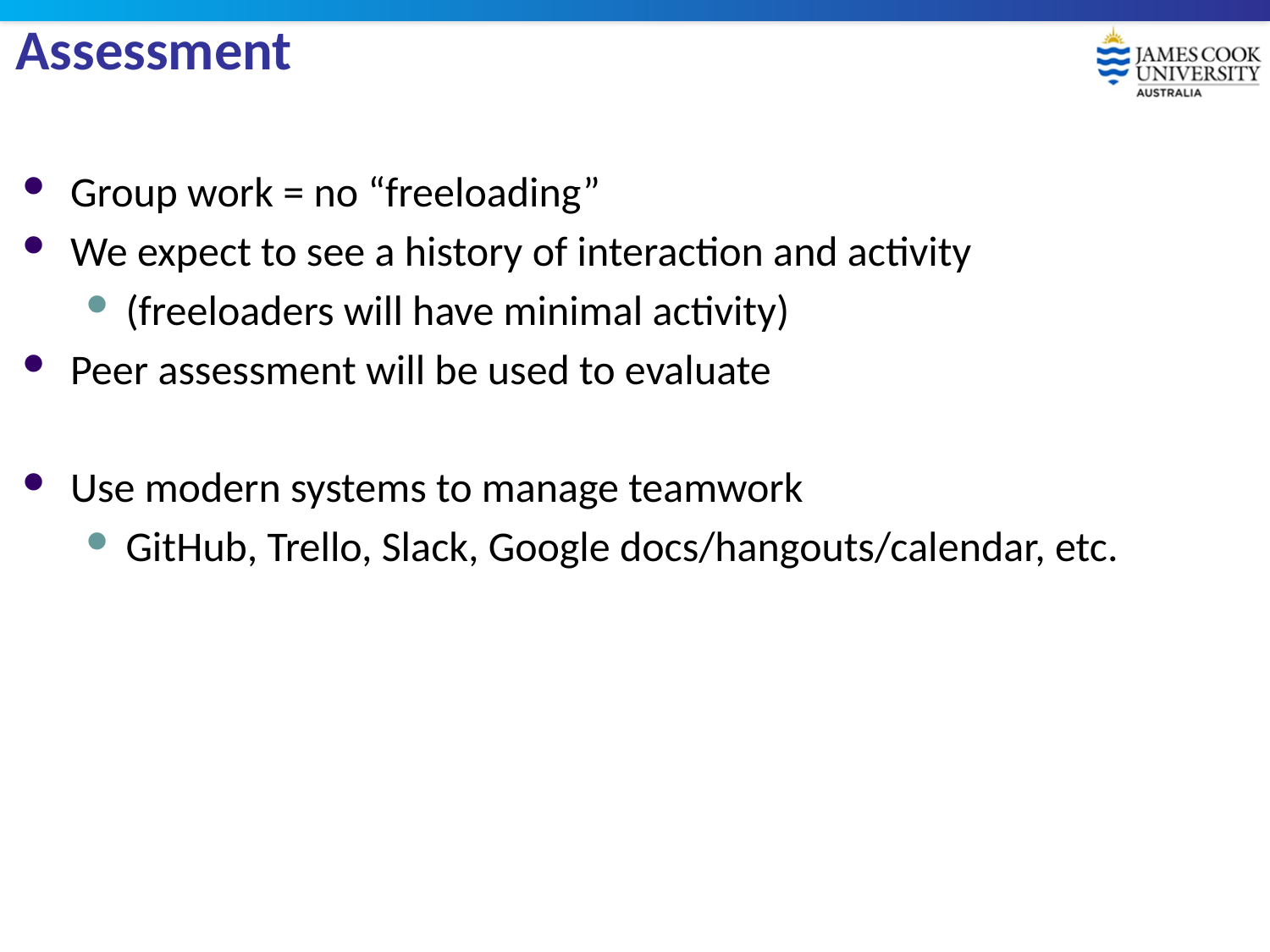

# Assessment
Group work = no “freeloading”
We expect to see a history of interaction and activity
(freeloaders will have minimal activity)
Peer assessment will be used to evaluate

Use modern systems to manage teamwork
GitHub, Trello, Slack, Google docs/hangouts/calendar, etc.